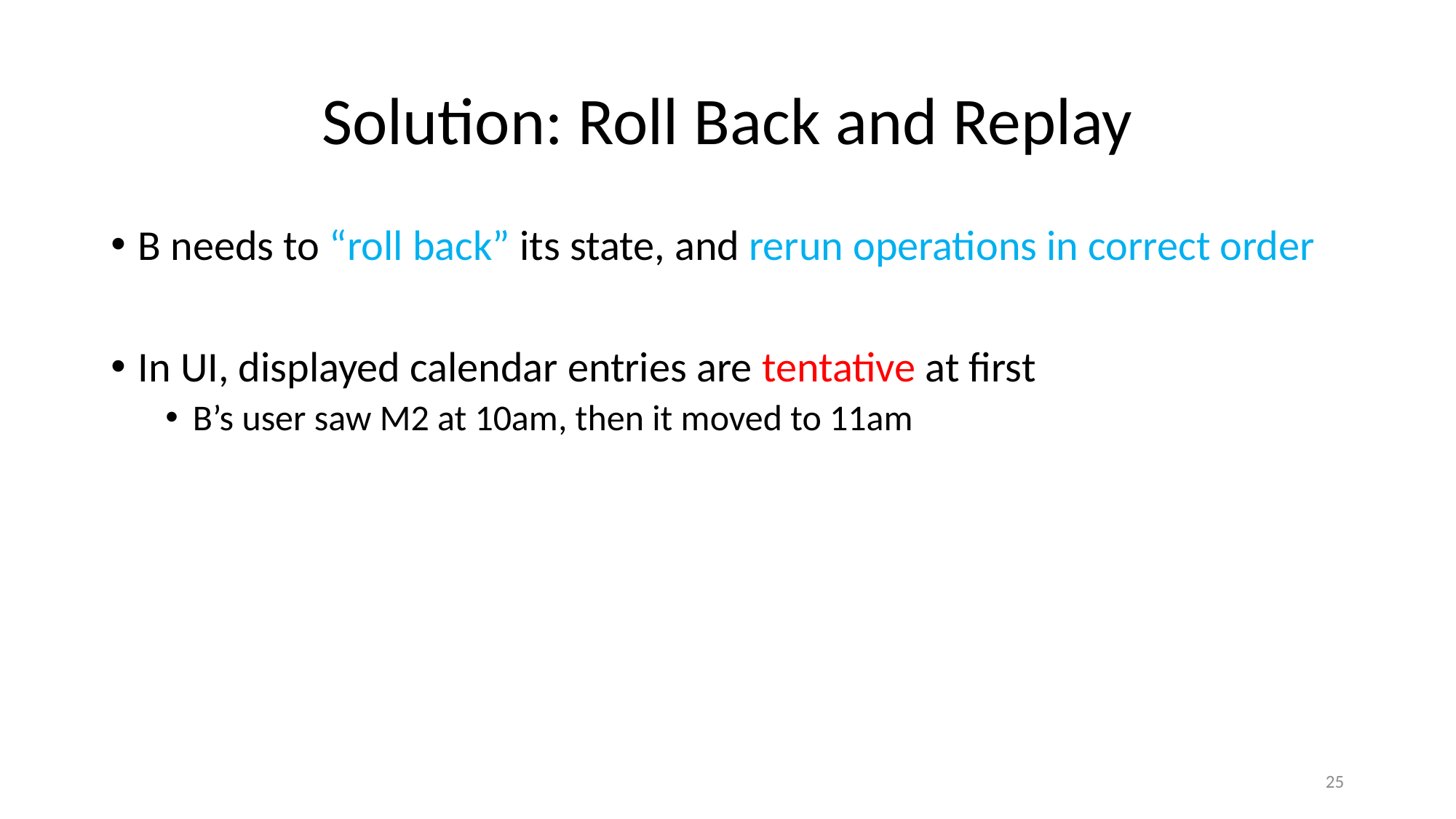

# Solution: Roll Back and Replay
B needs to “roll back” its state, and rerun operations in correct order

In UI, displayed calendar entries are tentative at first
B’s user saw M2 at 10am, then it moved to 11am
25